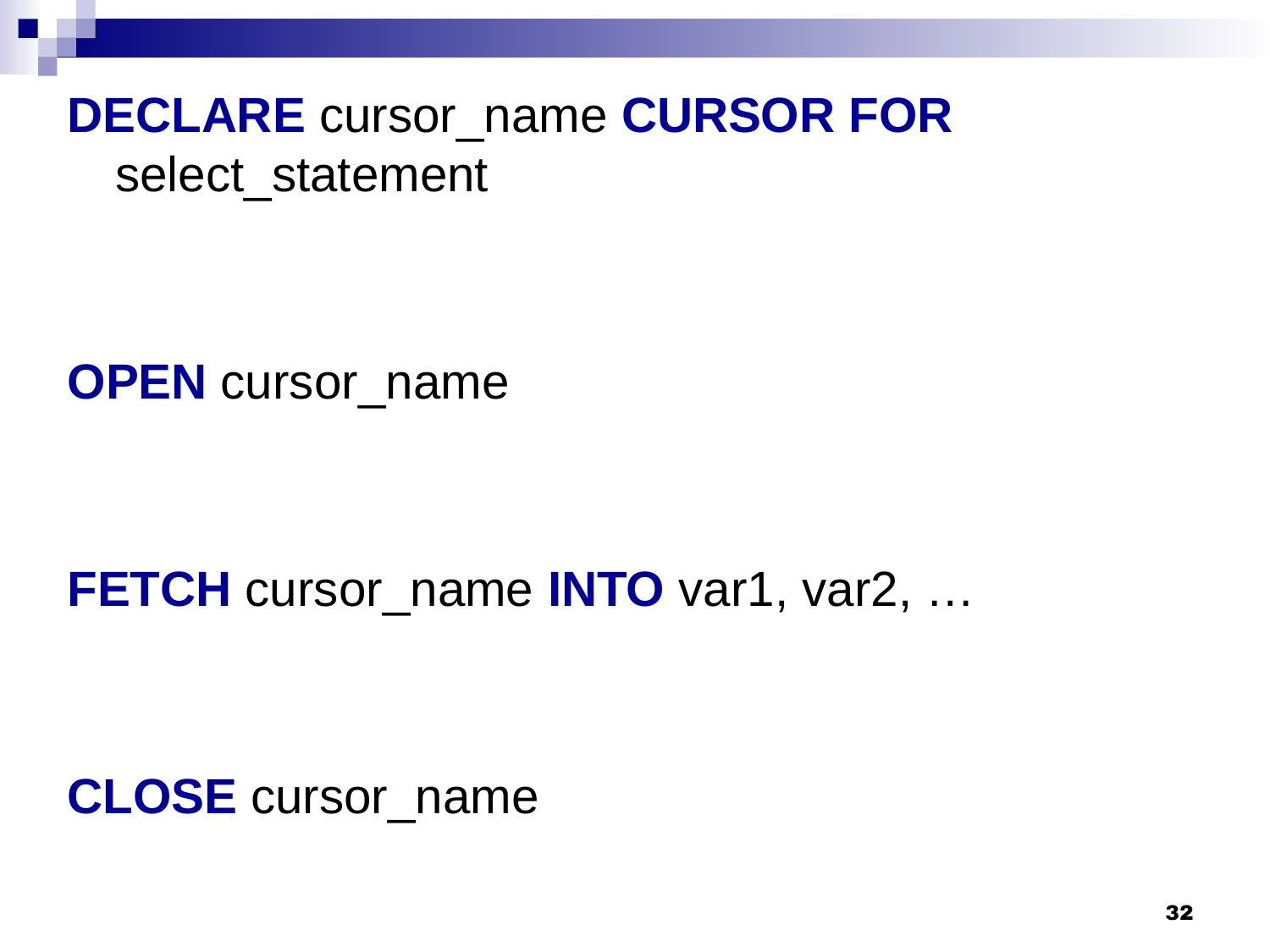

DECLARE cursor_name CURSOR FOR select_statement

OPEN cursor_name

FETCH cursor_name INTO var1, var2, …

CLOSE cursor_name
32